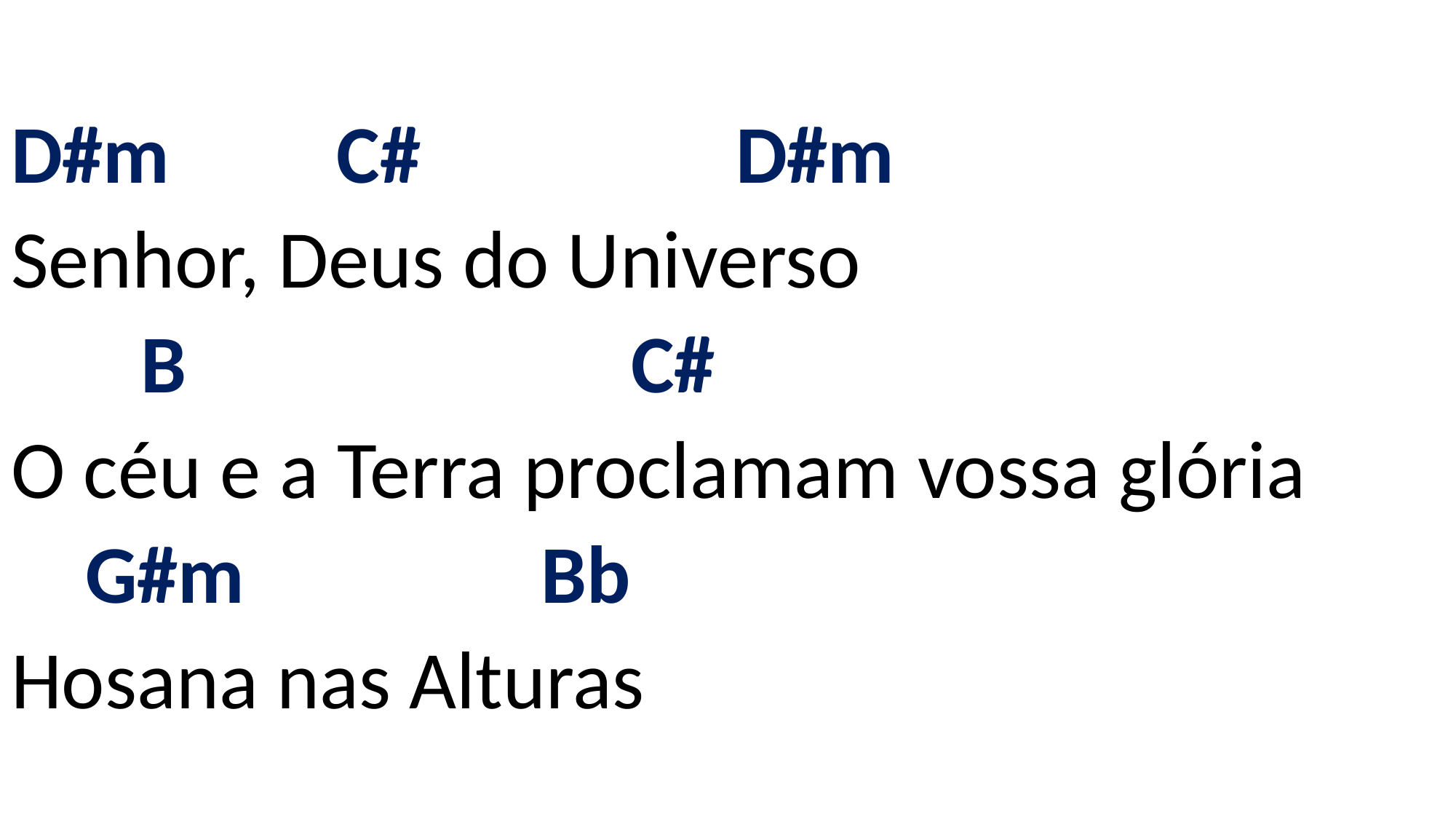

# D#m         C#                 D#m Senhor, Deus do Universo B                        C# O céu e a Terra proclamam vossa glória G#m                Bb Hosana nas Alturas